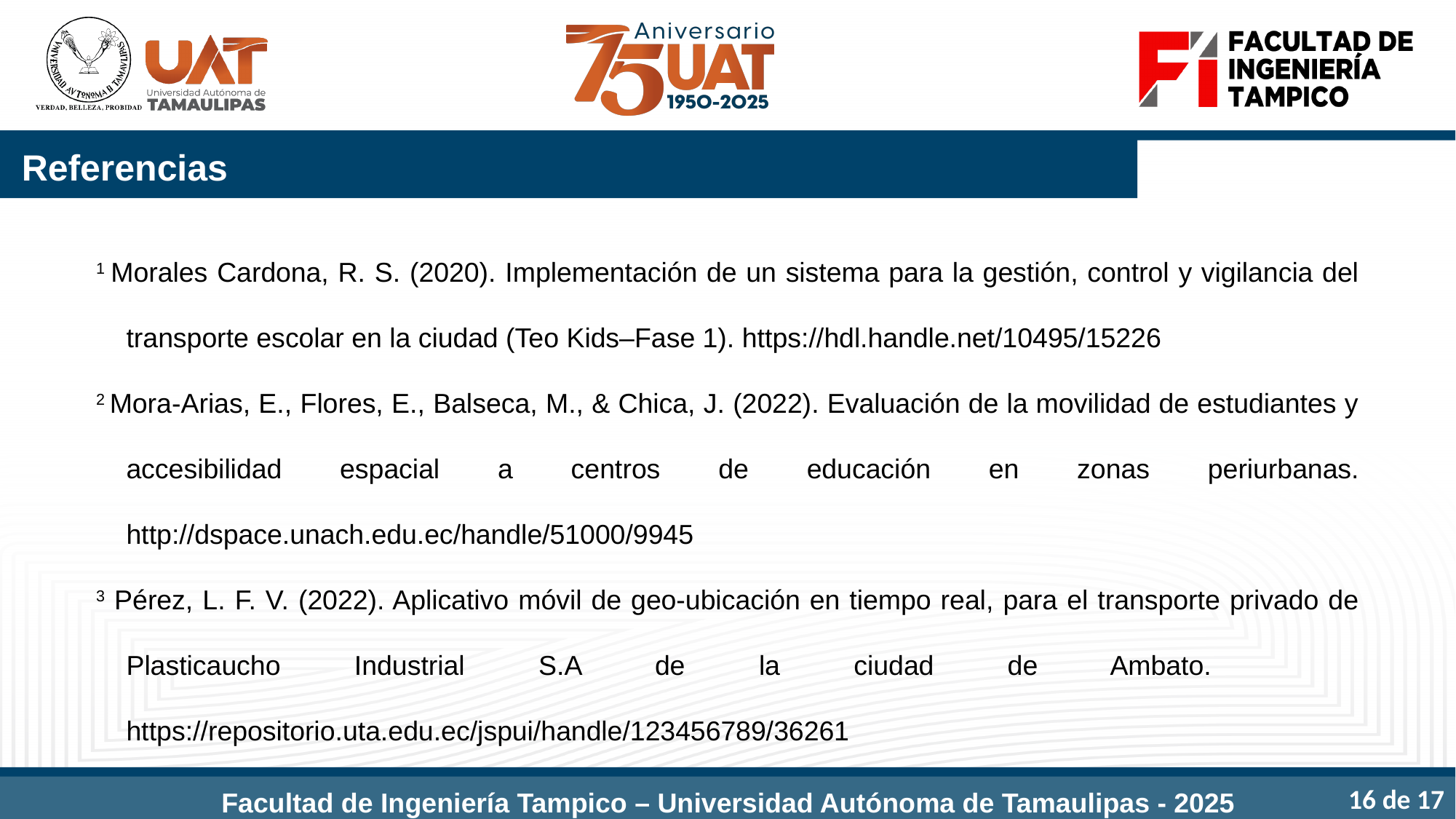

# Referencias
1 Morales Cardona, R. S. (2020). Implementación de un sistema para la gestión, control y vigilancia del transporte escolar en la ciudad (Teo Kids–Fase 1). https://hdl.handle.net/10495/15226
2 Mora-Arias, E., Flores, E., Balseca, M., & Chica, J. (2022). Evaluación de la movilidad de estudiantes y accesibilidad espacial a centros de educación en zonas periurbanas. http://dspace.unach.edu.ec/handle/51000/9945
3 Pérez, L. F. V. (2022). Aplicativo móvil de geo-ubicación en tiempo real, para el transporte privado de Plasticaucho Industrial S.A de la ciudad de Ambato.   https://repositorio.uta.edu.ec/jspui/handle/123456789/36261